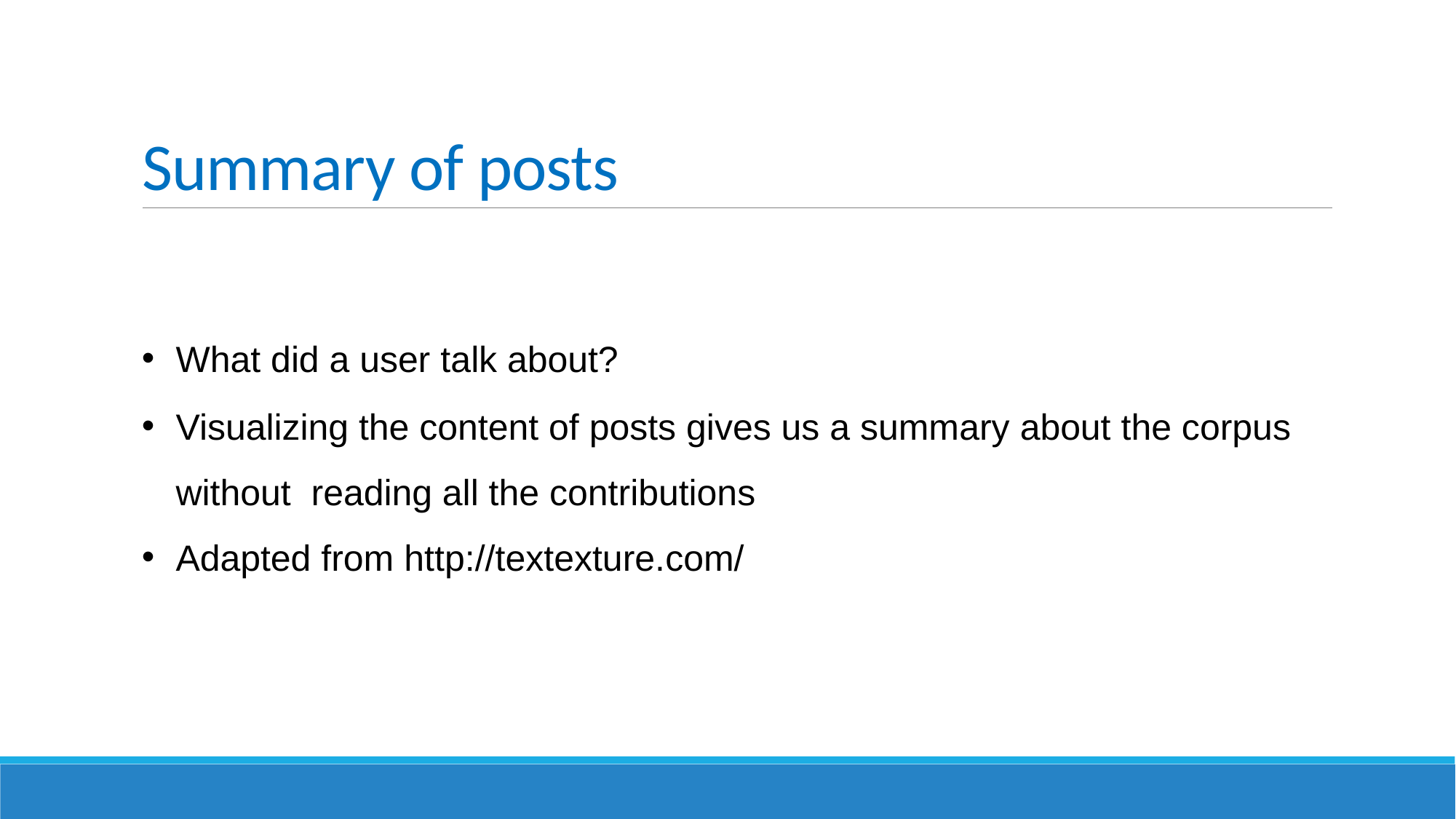

# Summary of posts
What did a user talk about?
Visualizing the content of posts gives us a summary about the corpus without  reading all the contributions
Adapted from http://textexture.com/